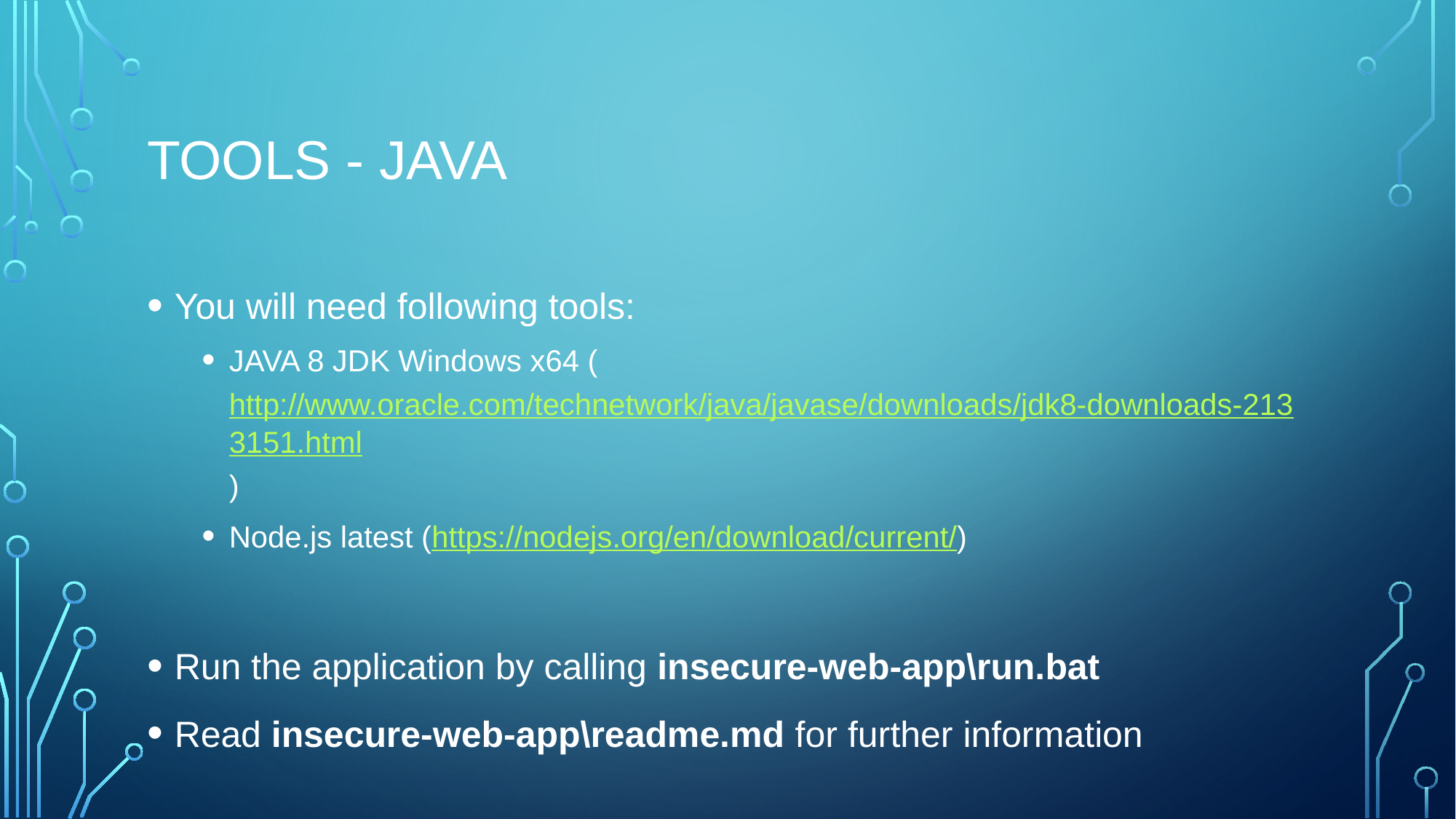

# Tools - JAVA
You will need following tools:
JAVA 8 JDK Windows x64 (http://www.oracle.com/technetwork/java/javase/downloads/jdk8-downloads-2133151.html)
Node.js latest (https://nodejs.org/en/download/current/)

Run the application by calling insecure-web-app\run.bat
Read insecure-web-app\readme.md for further information